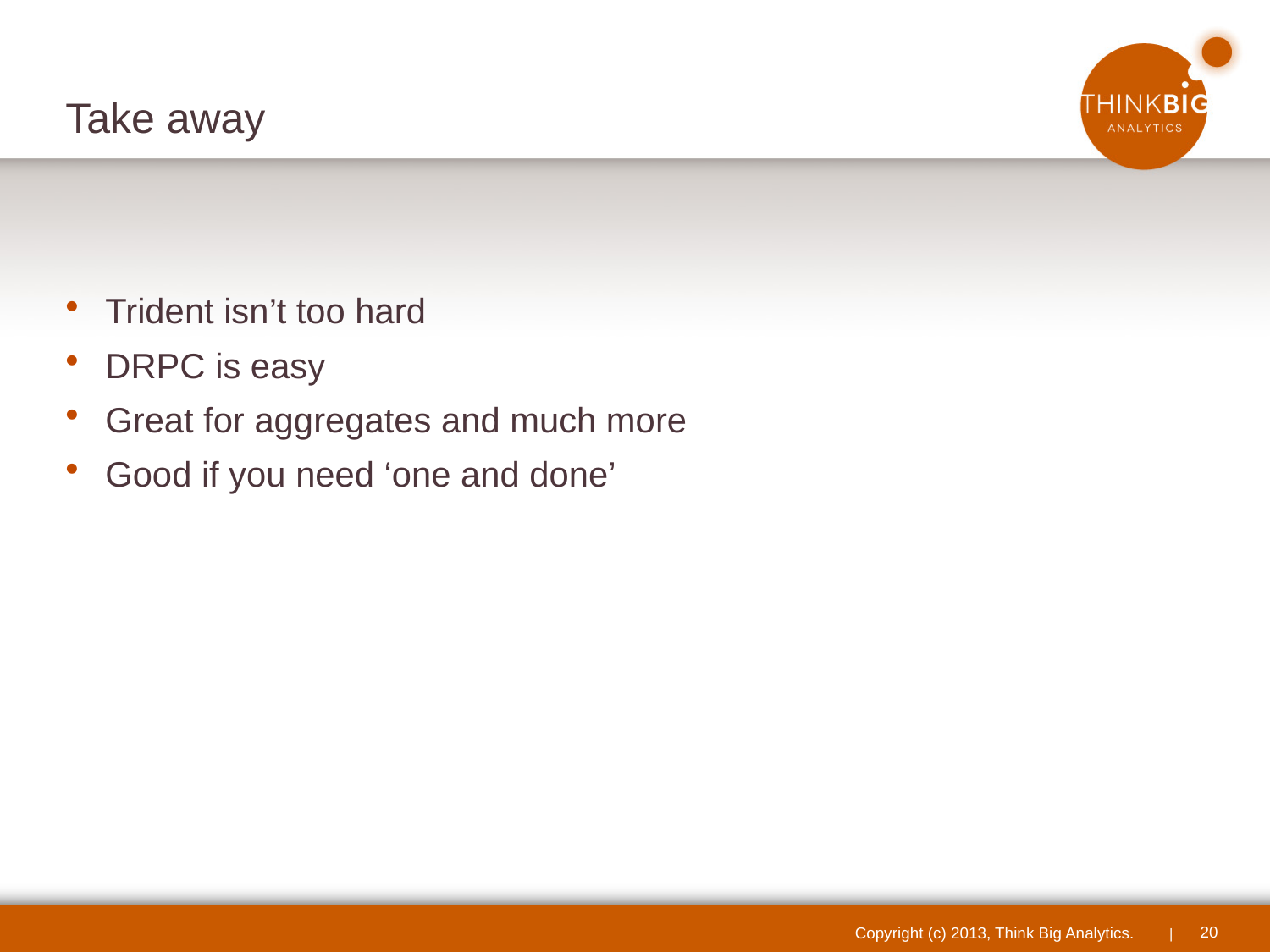

# Take away
Trident isn’t too hard
DRPC is easy
Great for aggregates and much more
Good if you need ‘one and done’